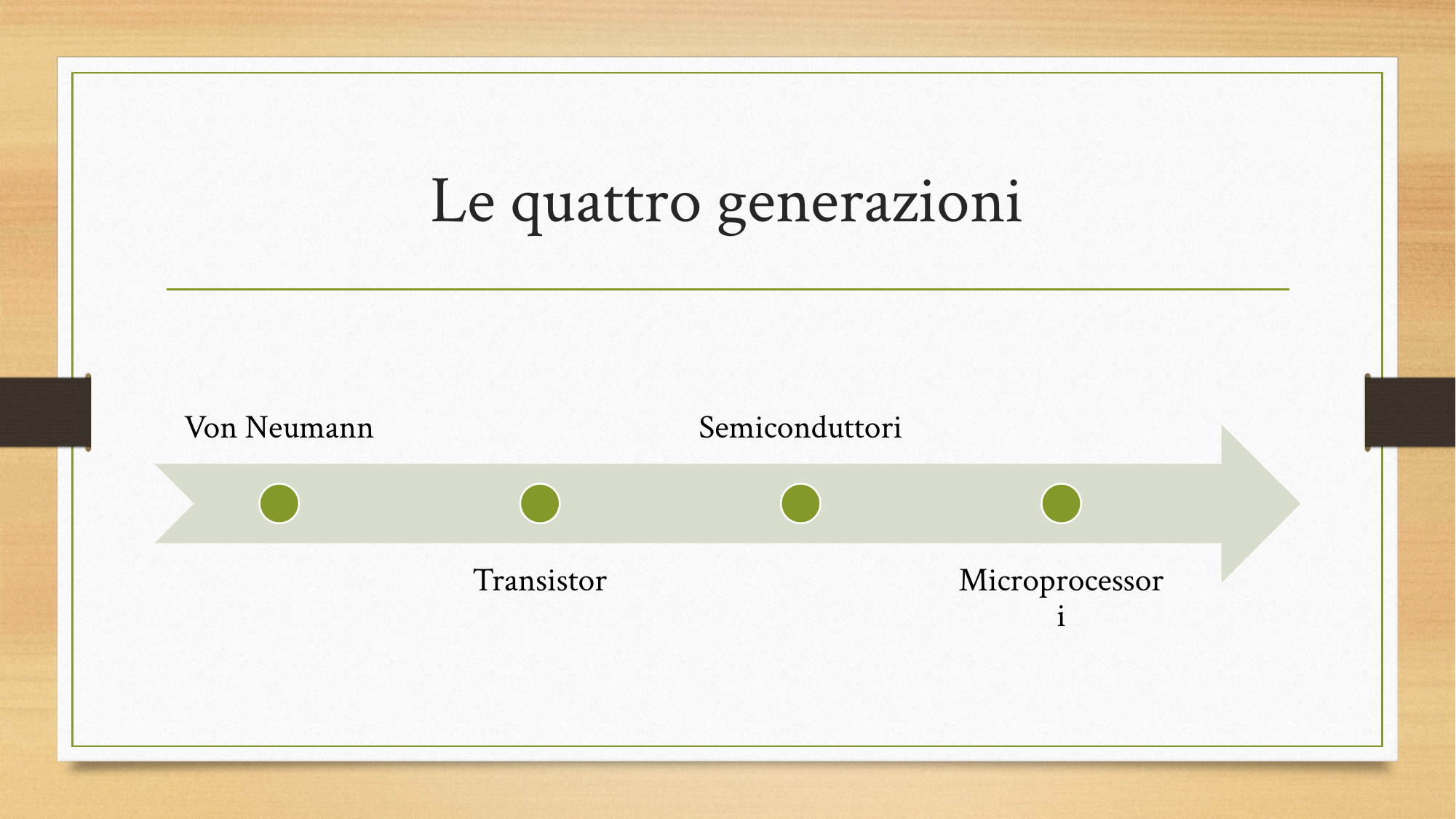

# Le quattro generazioni
Von Neumann
Transistor
Semiconduttori
Microprocessori